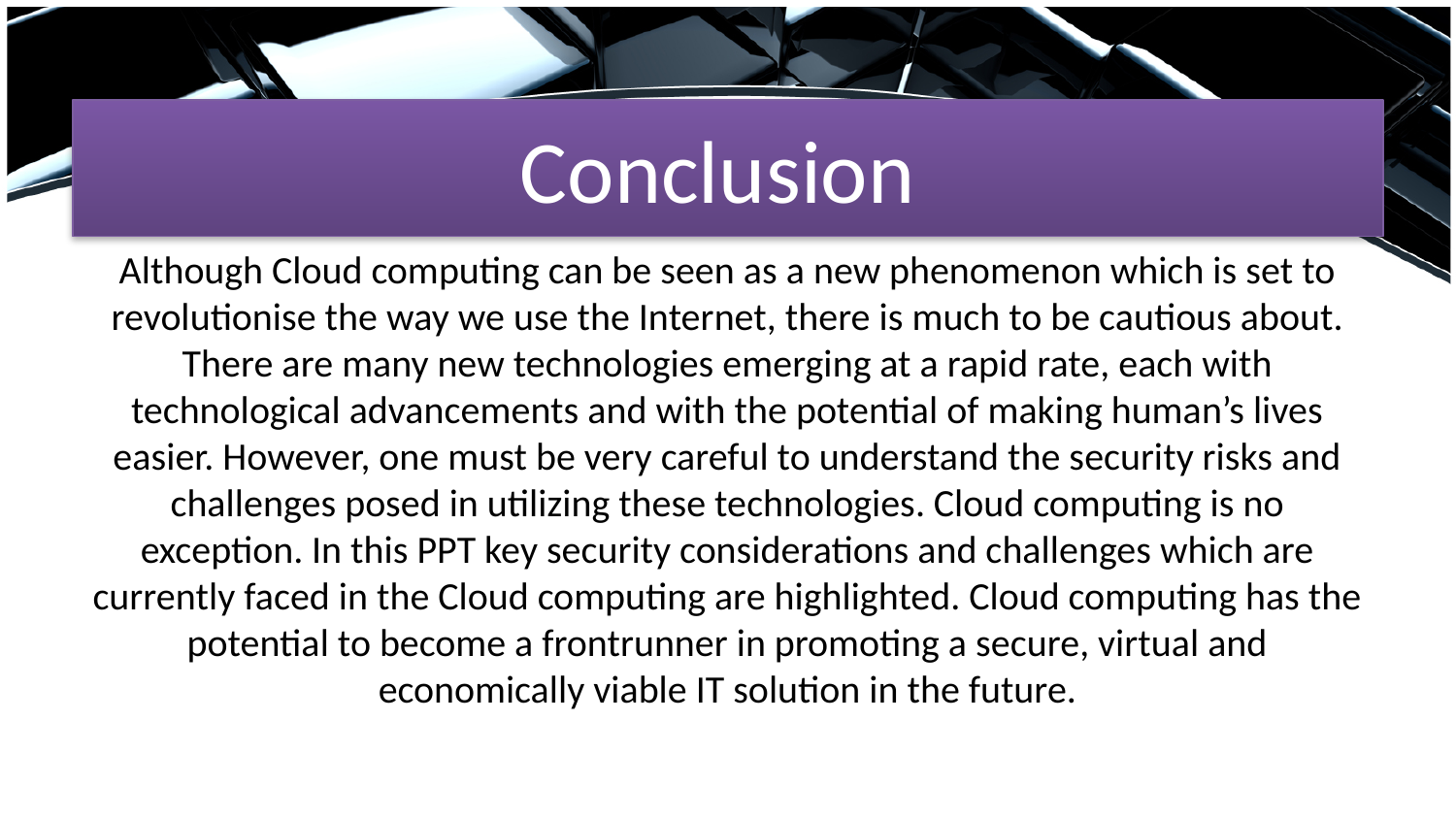

# Conclusion
Although Cloud computing can be seen as a new phenomenon which is set to revolutionise the way we use the Internet, there is much to be cautious about. There are many new technologies emerging at a rapid rate, each with technological advancements and with the potential of making human’s lives easier. However, one must be very careful to understand the security risks and challenges posed in utilizing these technologies. Cloud computing is no exception. In this PPT key security considerations and challenges which are currently faced in the Cloud computing are highlighted. Cloud computing has the potential to become a frontrunner in promoting a secure, virtual and economically viable IT solution in the future.